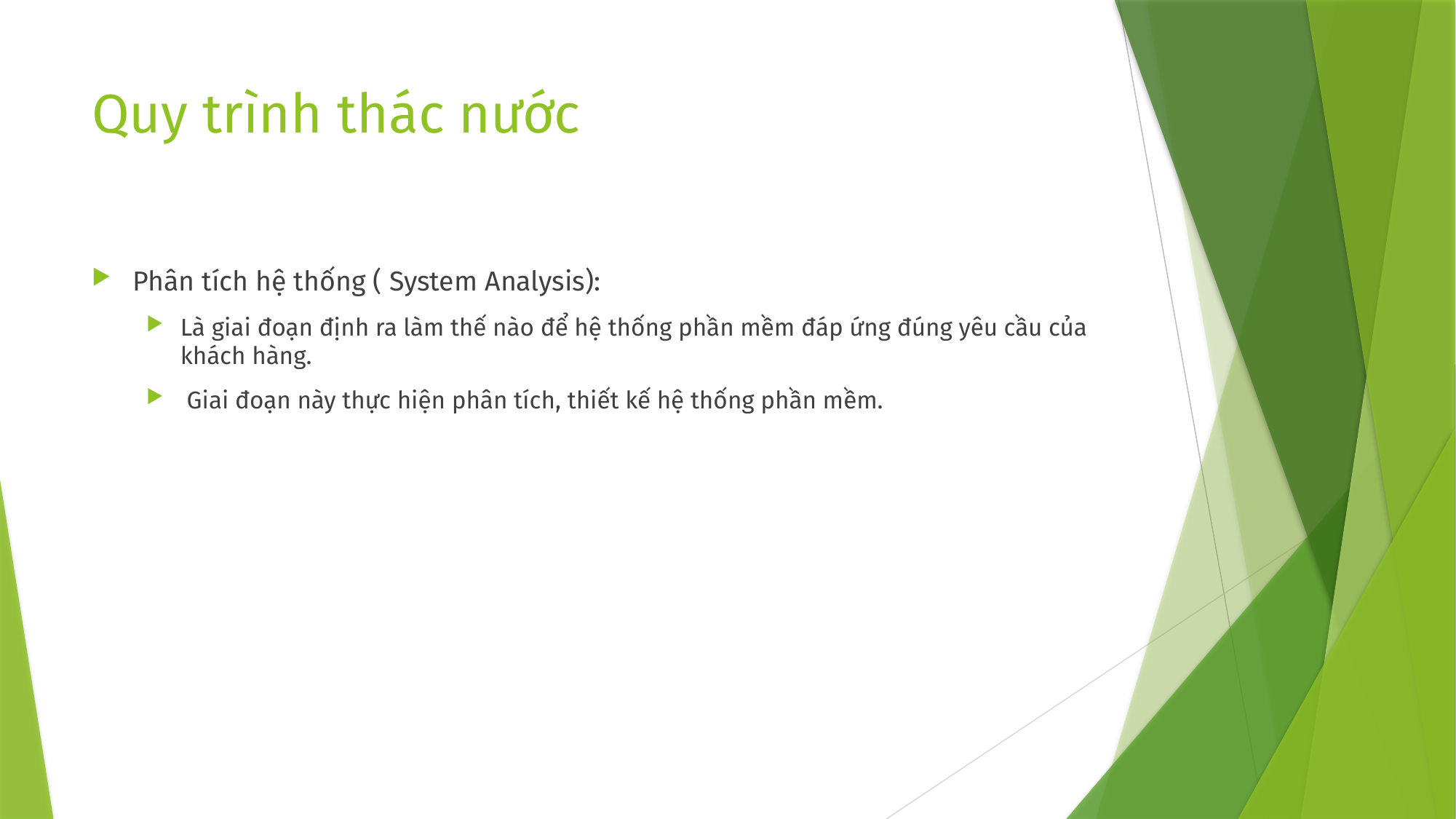

# Quy trình thác nước
Phân tích hệ thống ( System Analysis):
Là giai đoạn định ra làm thế nào để hệ thống phần mềm đáp ứng đúng yêu cầu của khách hàng.
 Giai đoạn này thực hiện phân tích, thiết kế hệ thống phần mềm.